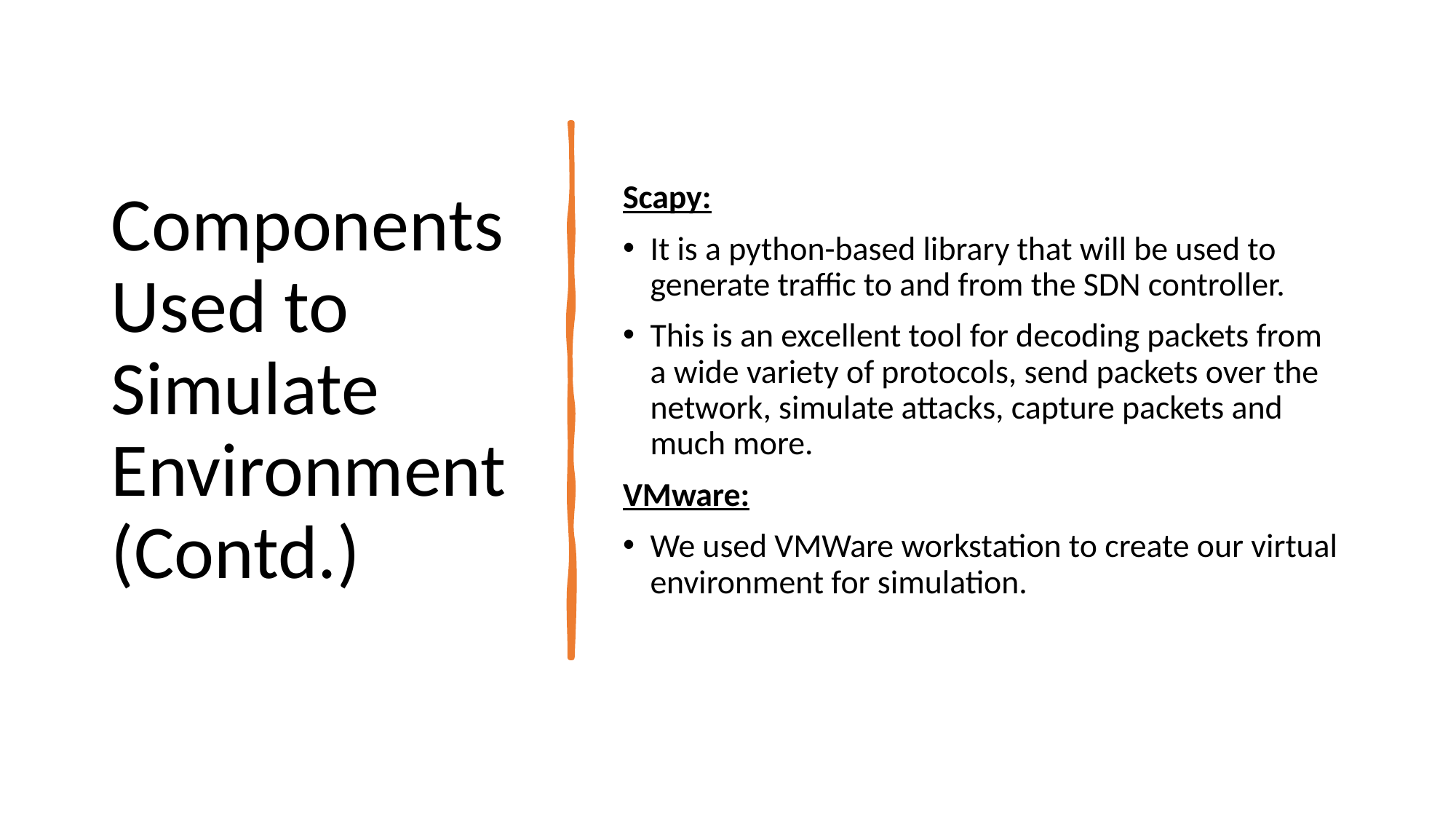

# Components Used to Simulate Environment (Contd.)
Scapy:
It is a python-based library that will be used to generate traffic to and from the SDN controller.
This is an excellent tool for decoding packets from a wide variety of protocols, send packets over the network, simulate attacks, capture packets and much more.
VMware:
We used VMWare workstation to create our virtual environment for simulation.